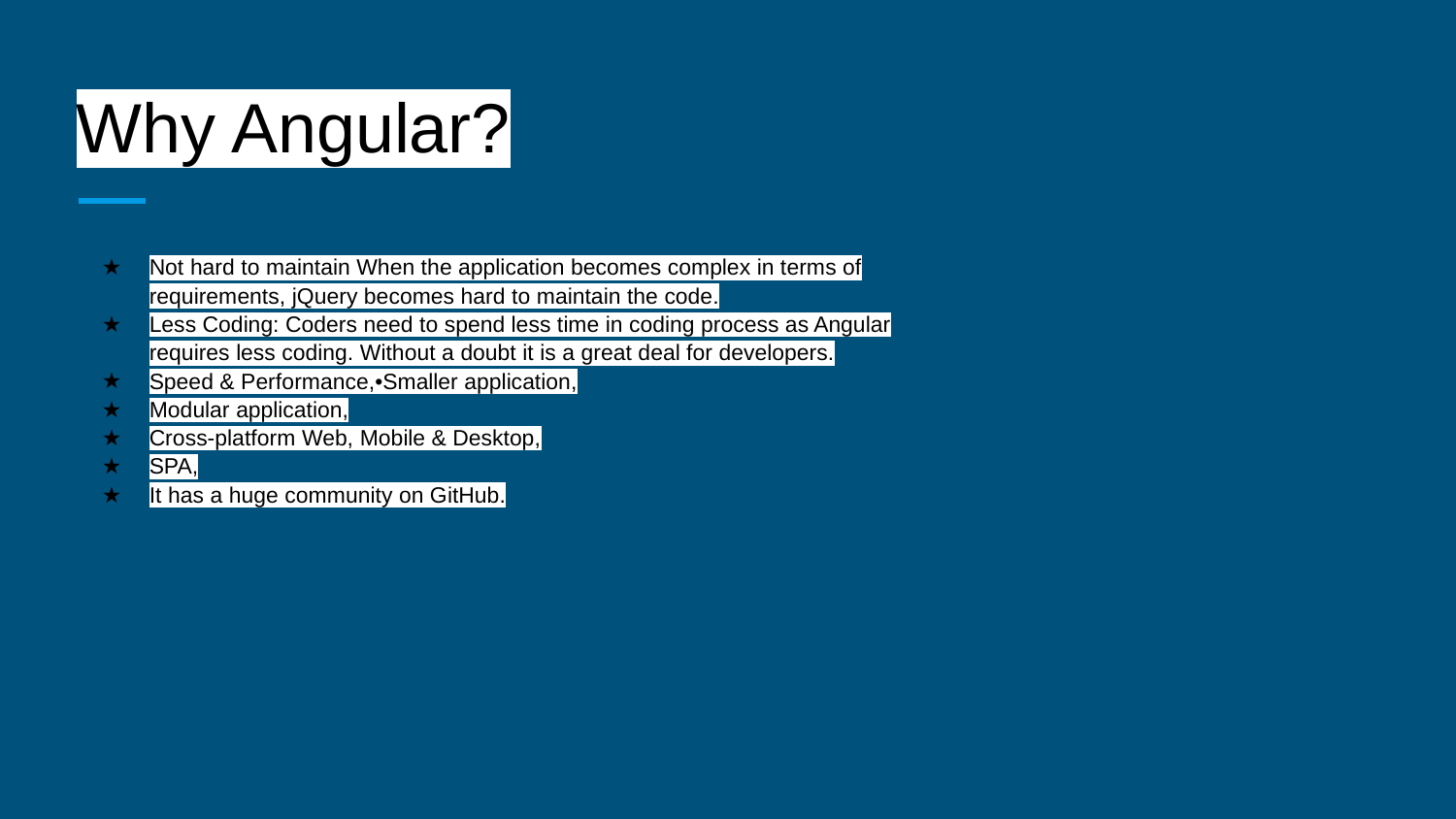

# Why Angular?
Not hard to maintain When the application becomes complex in terms of requirements, jQuery becomes hard to maintain the code.
Less Coding: Coders need to spend less time in coding process as Angular requires less coding. Without a doubt it is a great deal for developers.
Speed & Performance,•Smaller application,
Modular application,
Cross-platform Web, Mobile & Desktop,
SPA,
It has a huge community on GitHub.